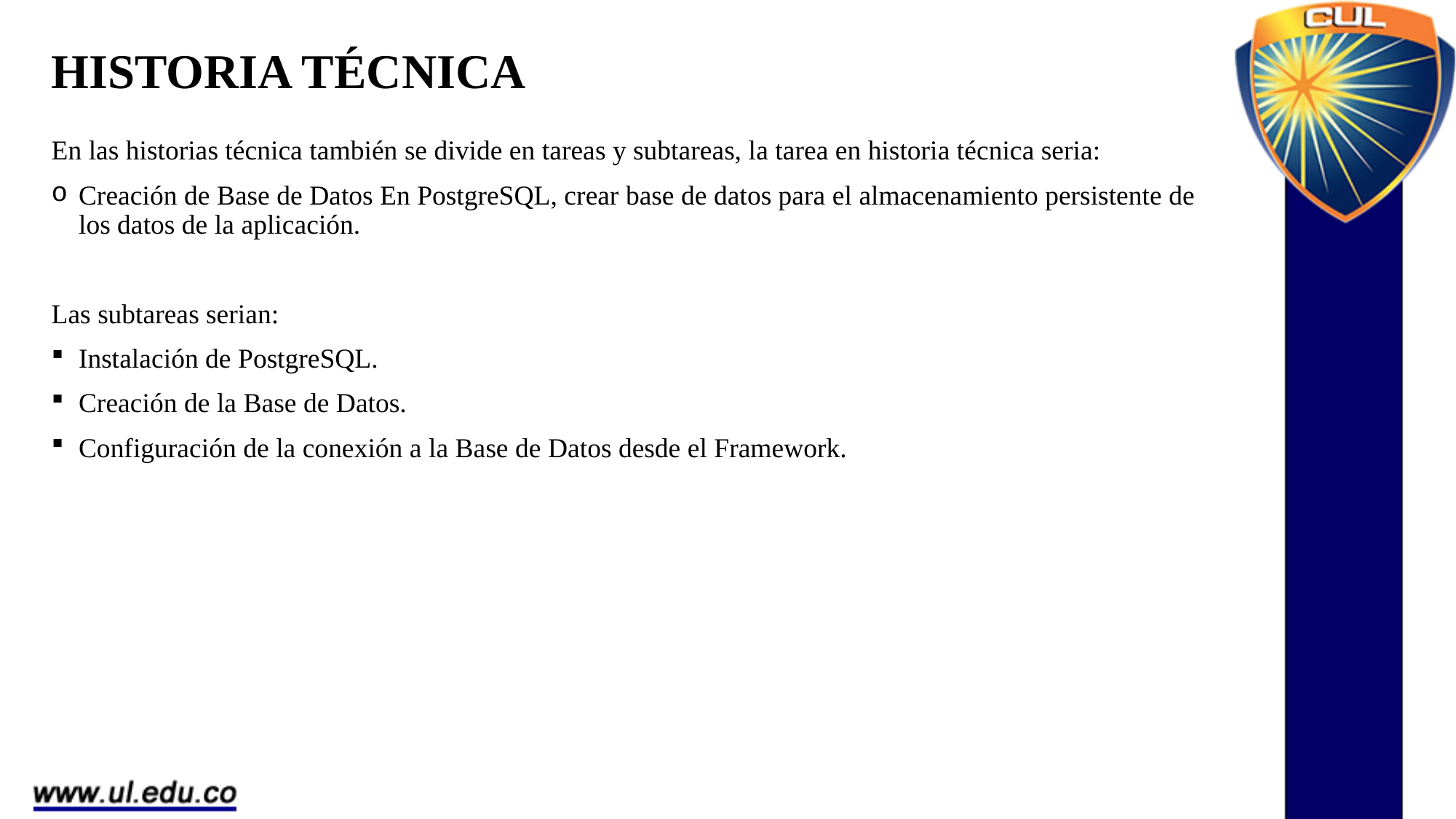

# HISTORIA TÉCNICA
En las historias técnica también se divide en tareas y subtareas, la tarea en historia técnica seria:
Creación de Base de Datos En PostgreSQL, crear base de datos para el almacenamiento persistente de los datos de la aplicación.

Las subtareas serian:
Instalación de PostgreSQL.
Creación de la Base de Datos.
Configuración de la conexión a la Base de Datos desde el Framework.